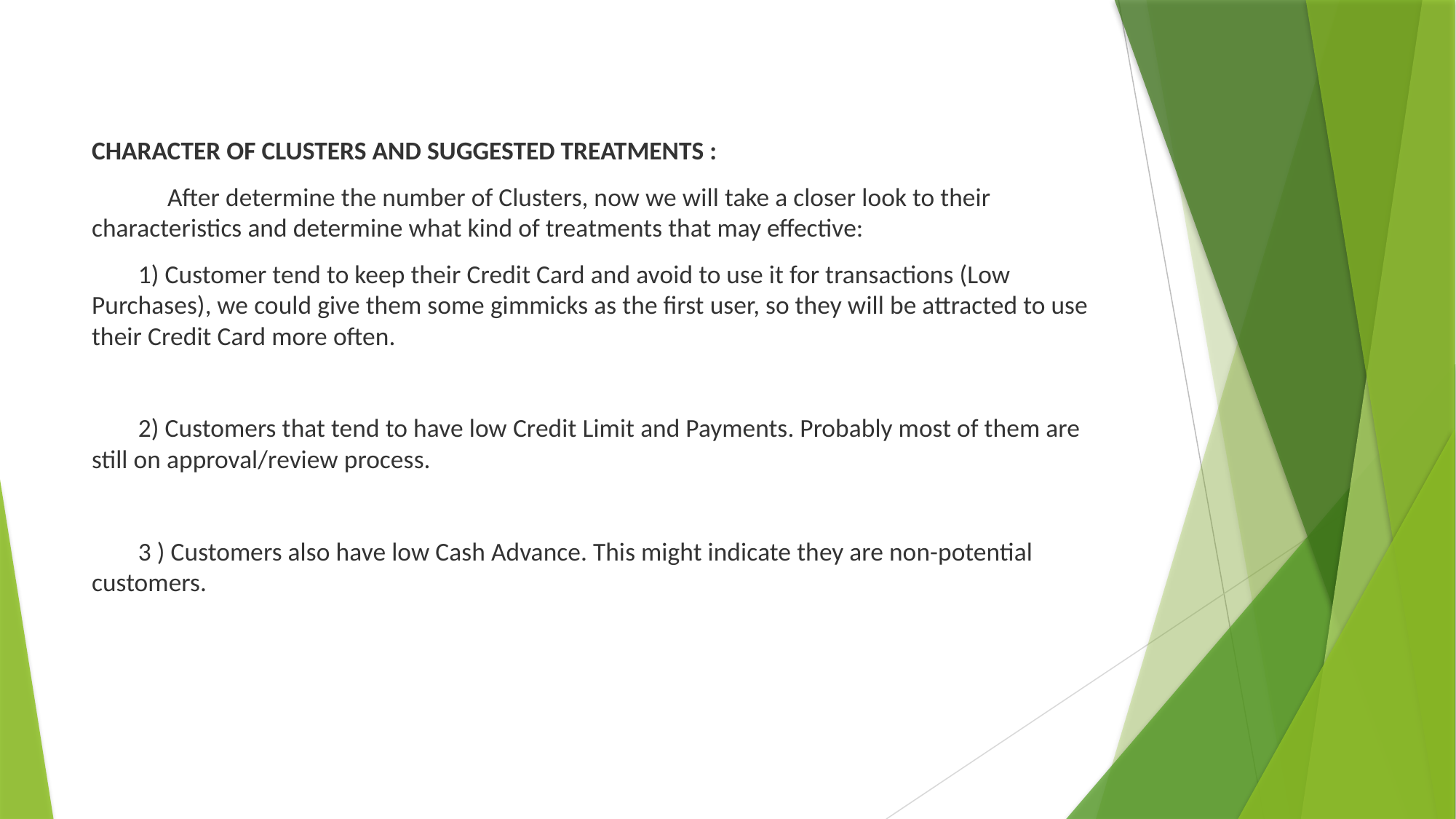

#
CHARACTER OF CLUSTERS AND SUGGESTED TREATMENTS :
             After determine the number of Clusters, now we will take a closer look to their characteristics and determine what kind of treatments that may effective:
        1) Customer tend to keep their Credit Card and avoid to use it for transactions (Low Purchases), we could give them some gimmicks as the first user, so they will be attracted to use their Credit Card more often.

        2) Customers that tend to have low Credit Limit and Payments. Probably most of them are still on approval/review process.

        3 ) Customers also have low Cash Advance. This might indicate they are non-potential customers.